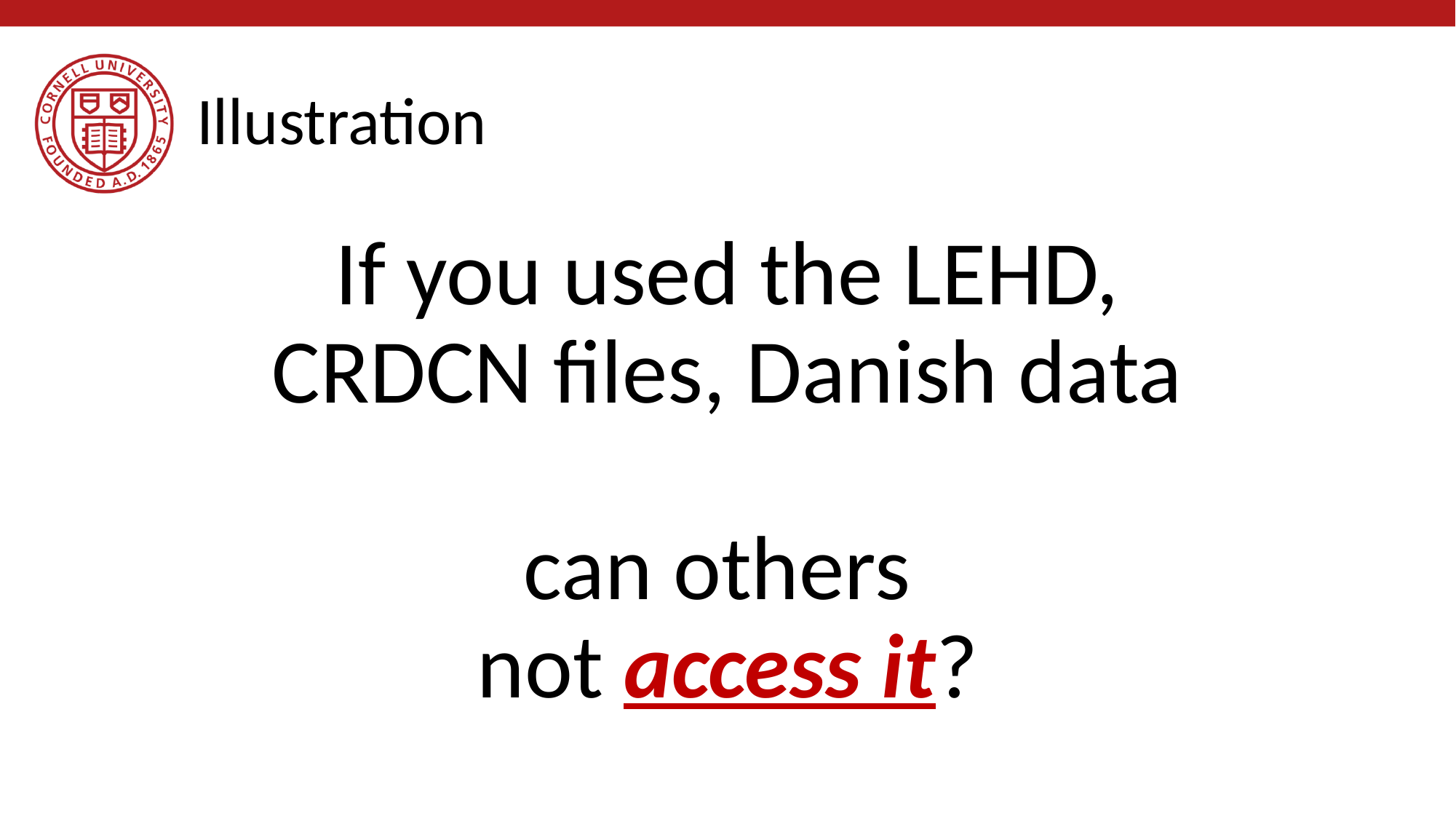

# Illustration
If you used the LEHD,
CRDCN files, Danish data
can others
not access it?